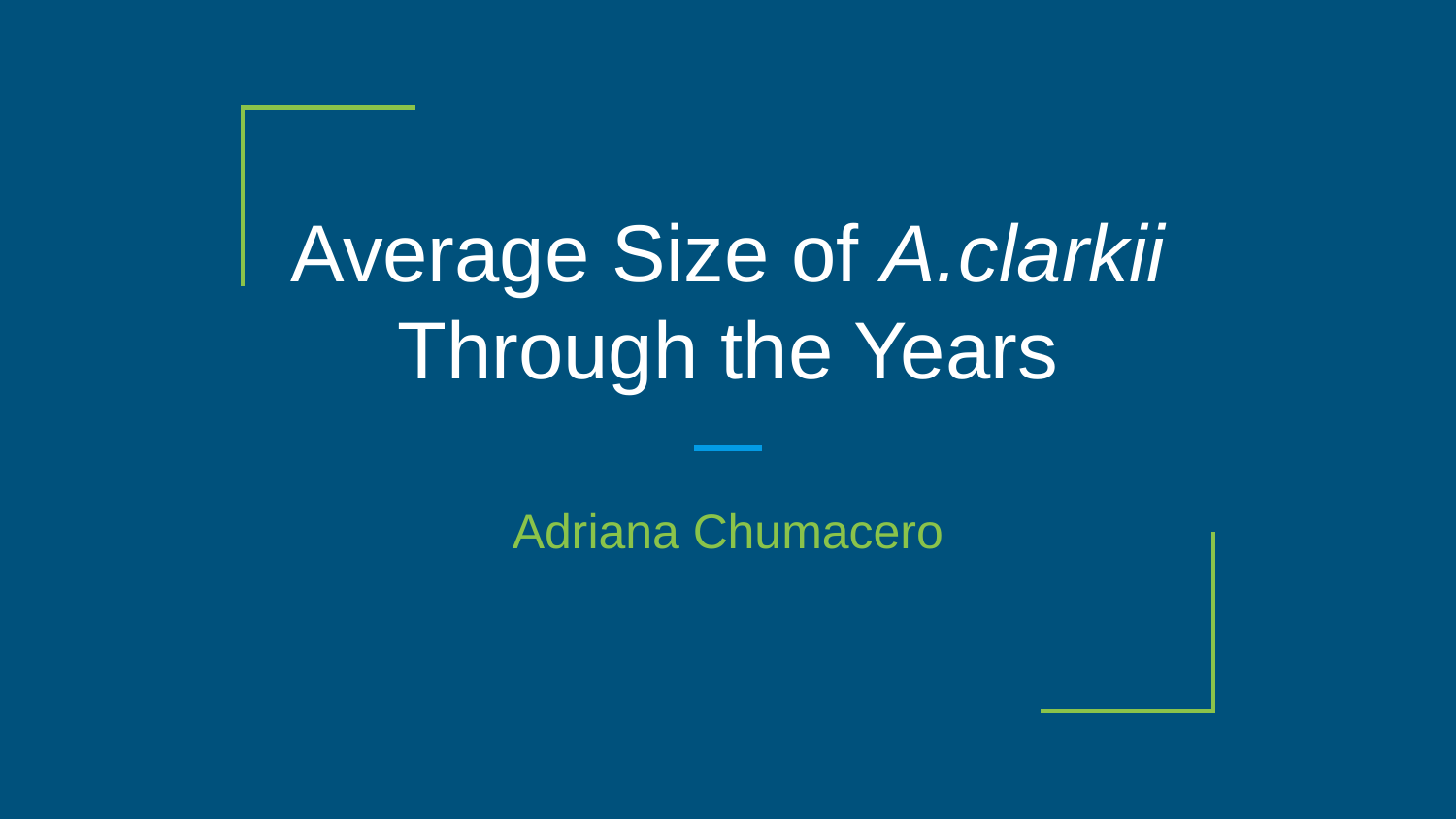

# Average Size of A.clarkii Through the Years
Adriana Chumacero